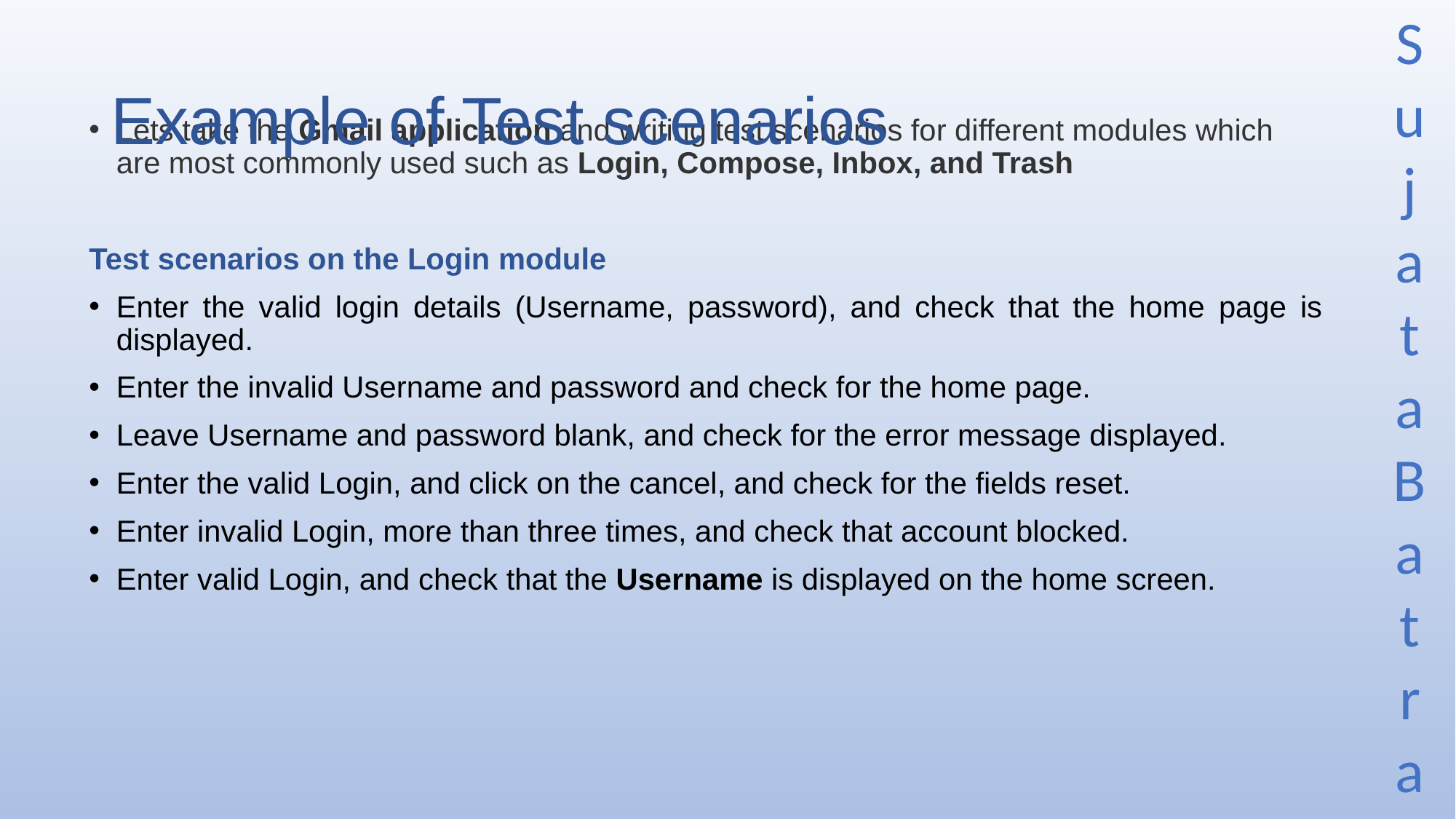

# Example of Test scenarios
Lets take the Gmail application and writing test scenarios for different modules which are most commonly used such as Login, Compose, Inbox, and Trash

Test scenarios on the Login module
Enter the valid login details (Username, password), and check that the home page is displayed.
Enter the invalid Username and password and check for the home page.
Leave Username and password blank, and check for the error message displayed.
Enter the valid Login, and click on the cancel, and check for the fields reset.
Enter invalid Login, more than three times, and check that account blocked.
Enter valid Login, and check that the Username is displayed on the home screen.